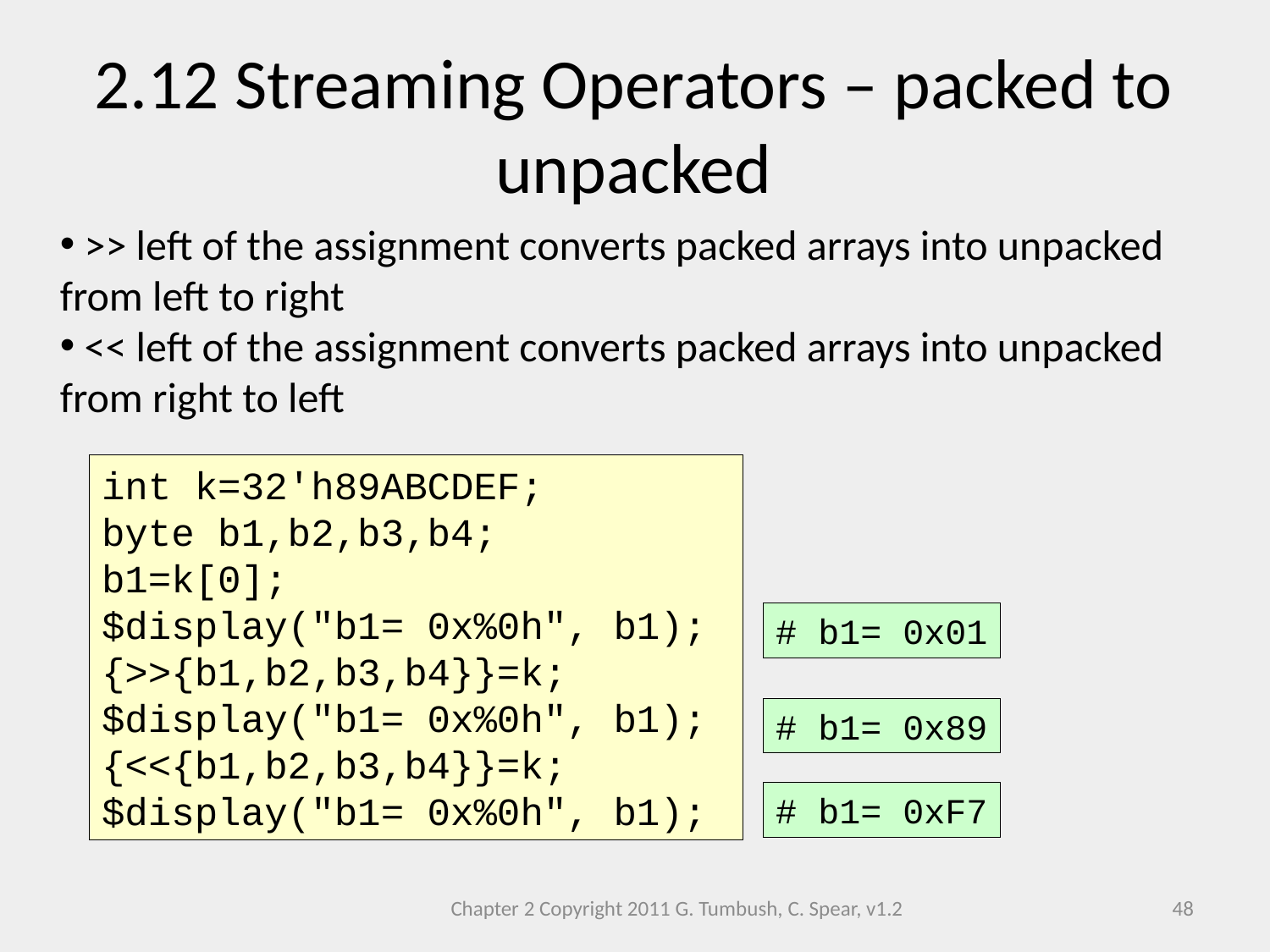

2.12 Streaming Operators – packed to unpacked
 >> left of the assignment converts packed arrays into unpacked from left to right
 << left of the assignment converts packed arrays into unpacked from right to left
int k=32'h89ABCDEF;
byte b1,b2,b3,b4;
b1=k[0];
$display("b1= 0x%0h", b1);
{>>{b1,b2,b3,b4}}=k;
$display("b1= 0x%0h", b1);
{<<{b1,b2,b3,b4}}=k;
$display("b1= 0x%0h", b1);
# b1= 0x01
# b1= 0x89
# b1= 0xF7
Chapter 2 Copyright 2011 G. Tumbush, C. Spear, v1.2
48